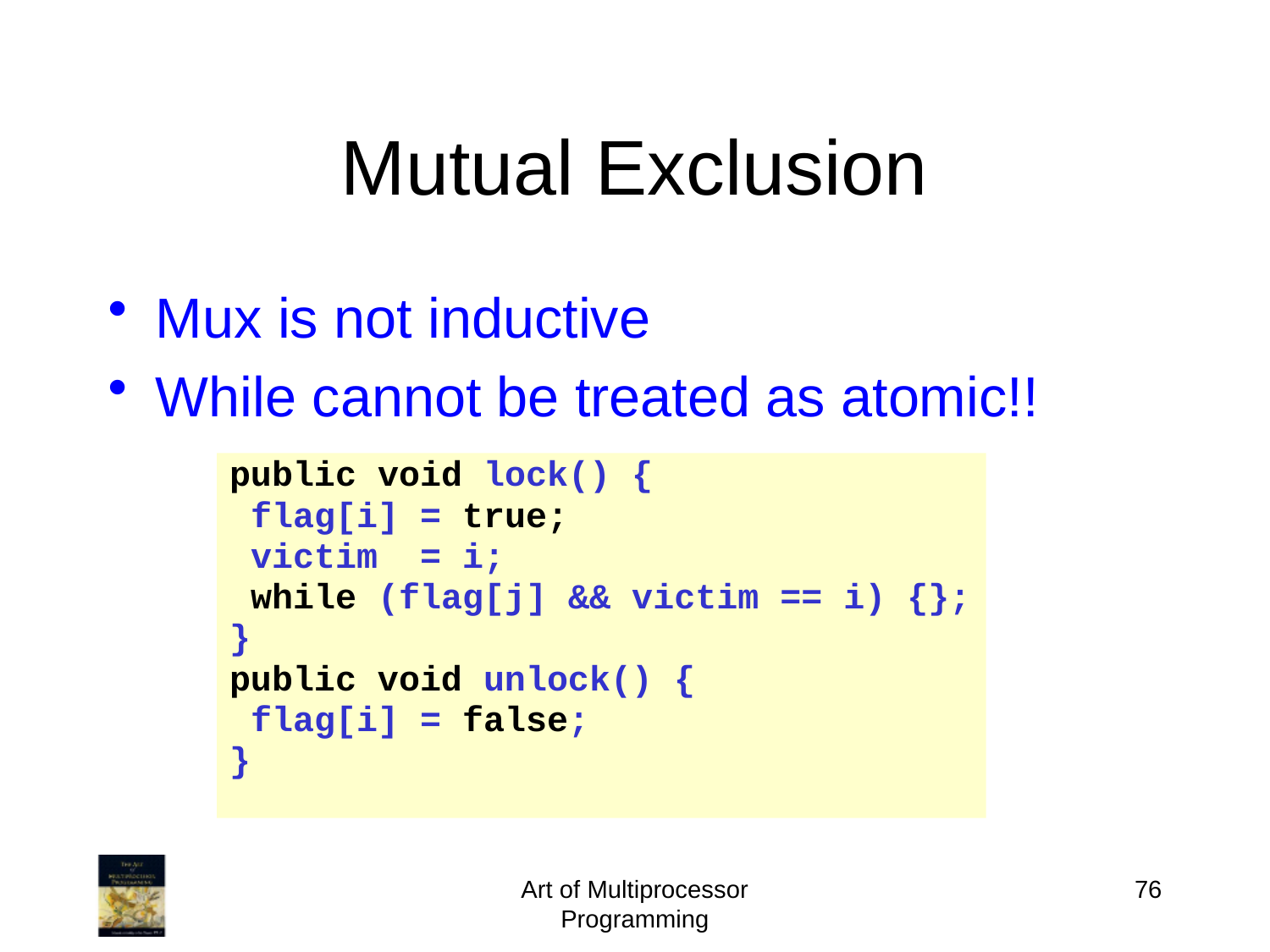

# Mutual Exclusion
Mux is not inductive
While cannot be treated as atomic!!
public void lock() {
 flag[i] = true;
 victim  = i;
 while (flag[j] && victim == i) {};
}
public void unlock() {
 flag[i] = false;
}
Art of Multiprocessor Programming
76